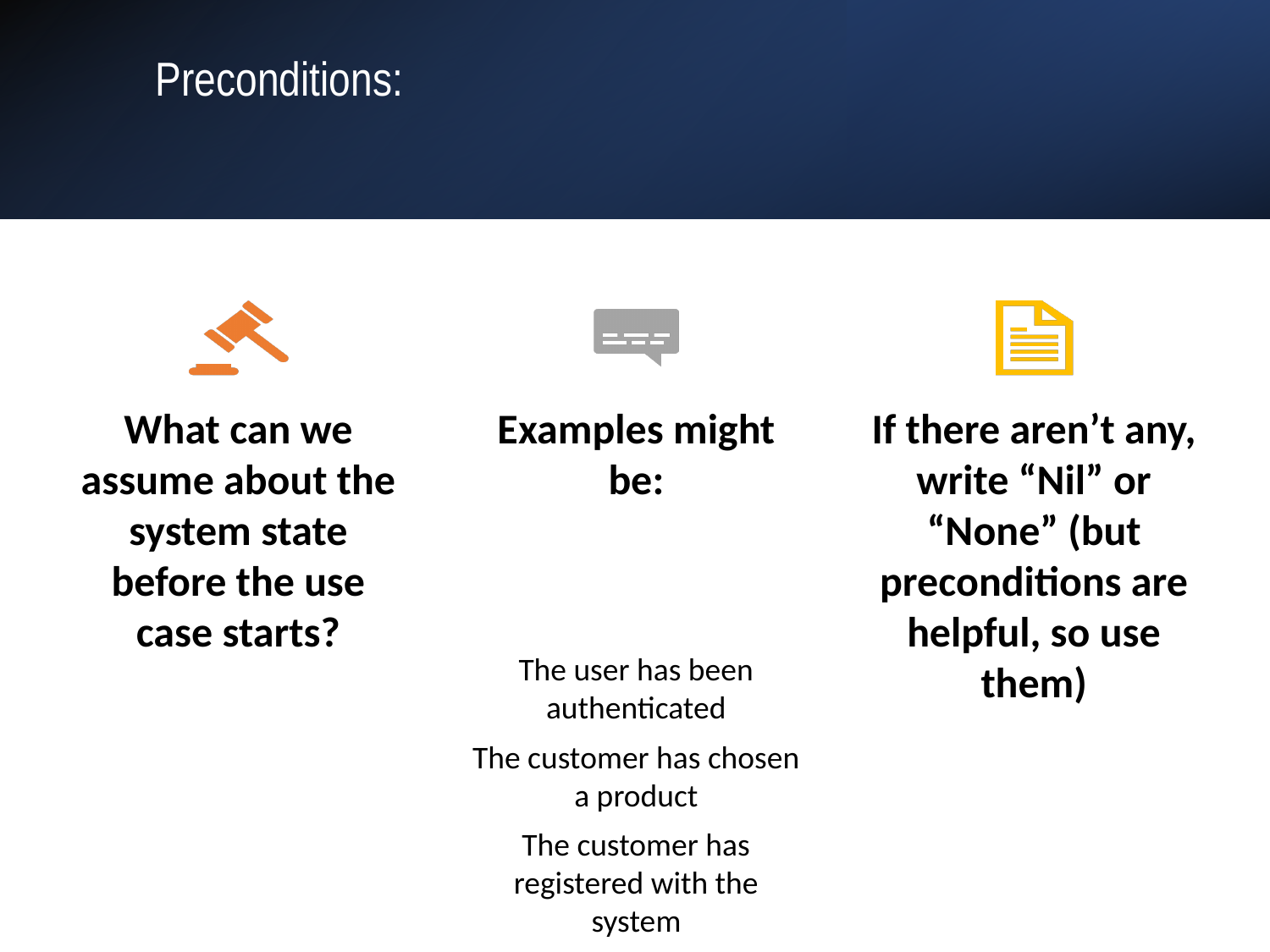

# Preconditions:
What can we assume about the system state before the use case starts?
Examples might be:
The user has been authenticated
The customer has chosen a product
The customer has registered with the system
If there aren’t any, write “Nil” or “None” (but preconditions are helpful, so use them)